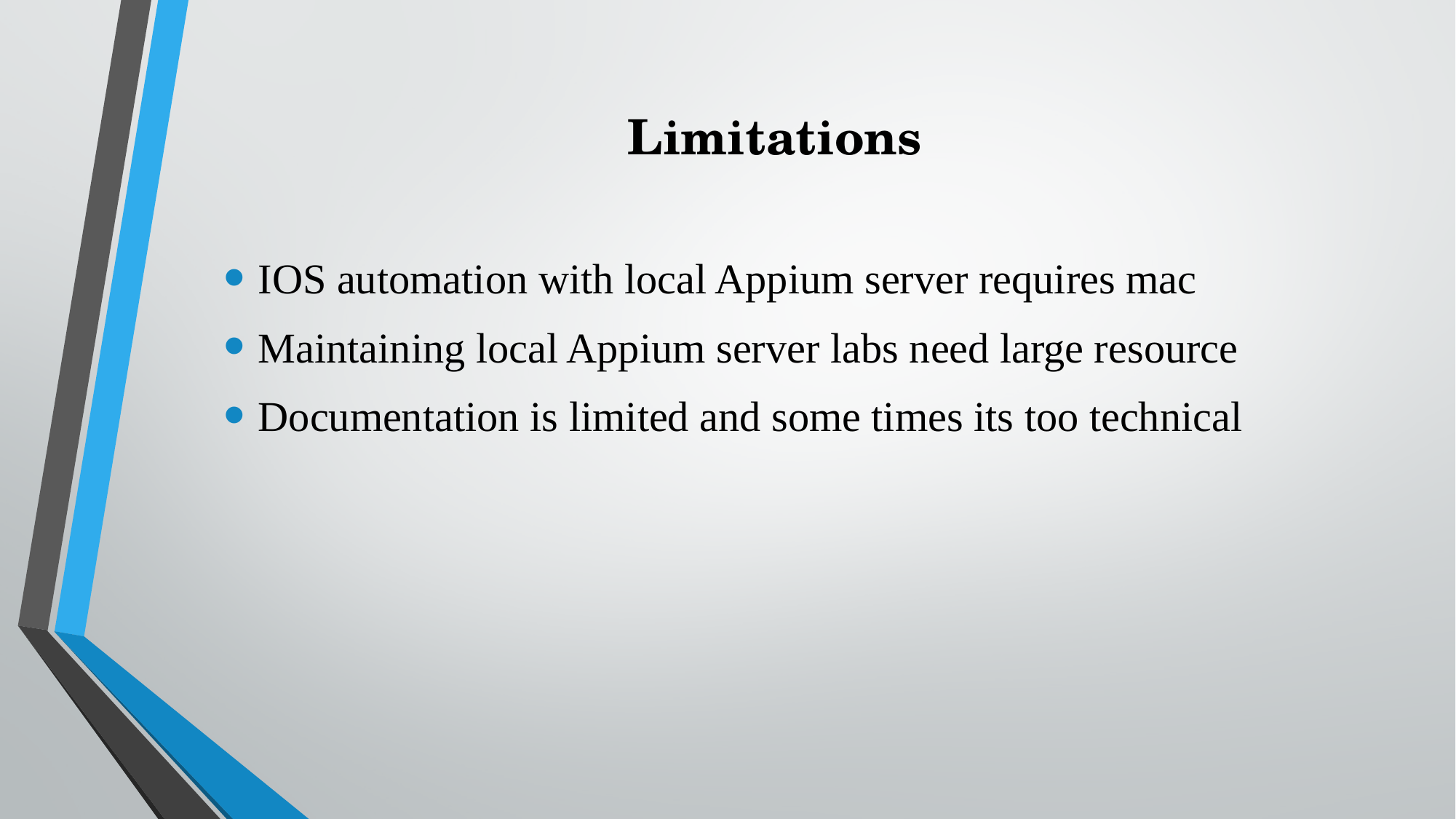

# Limitations
IOS automation with local Appium server requires mac
Maintaining local Appium server labs need large resource
Documentation is limited and some times its too technical